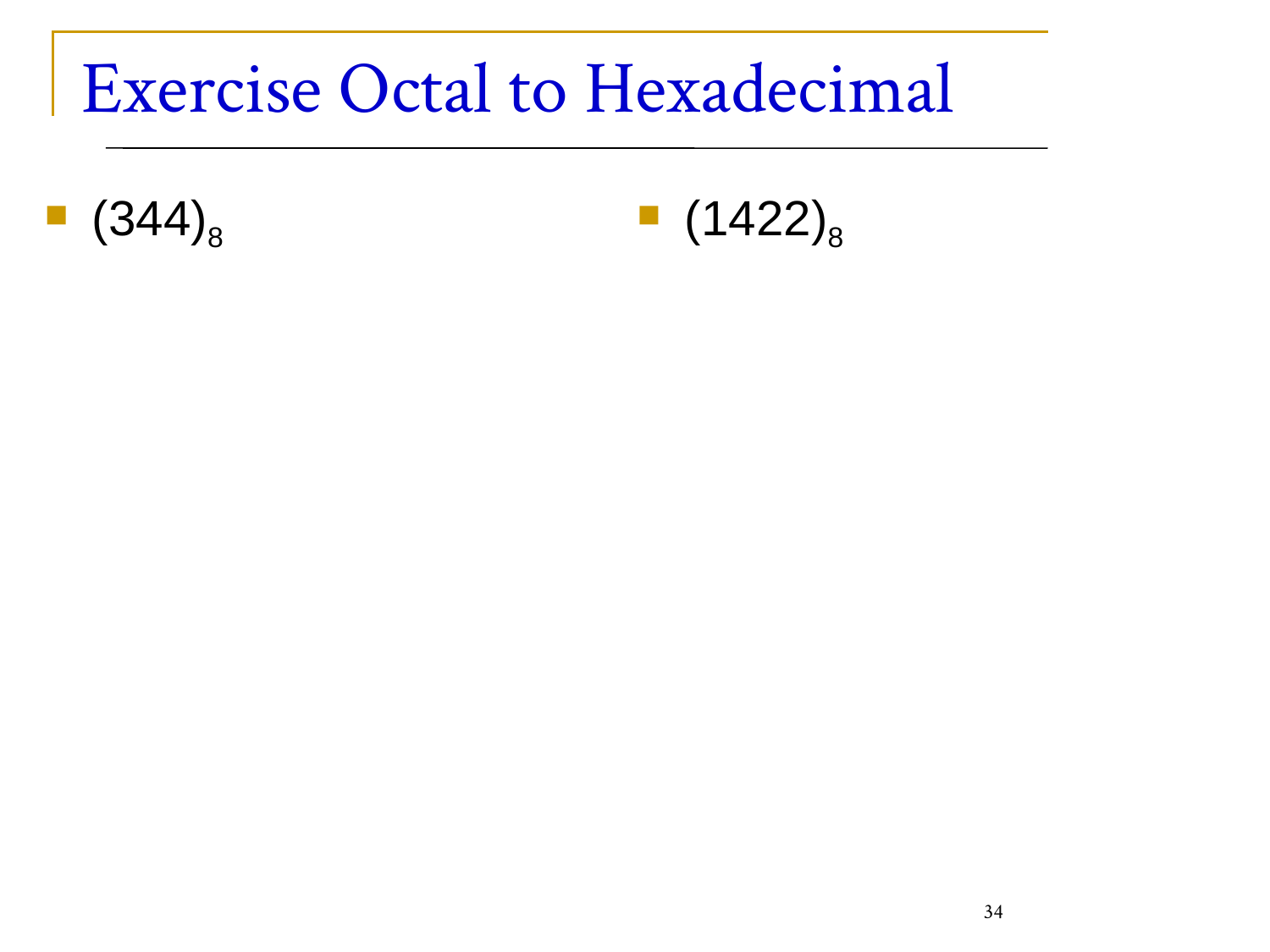

# Exercise Octal to Hexadecimal
(344)8
(1422)8
34